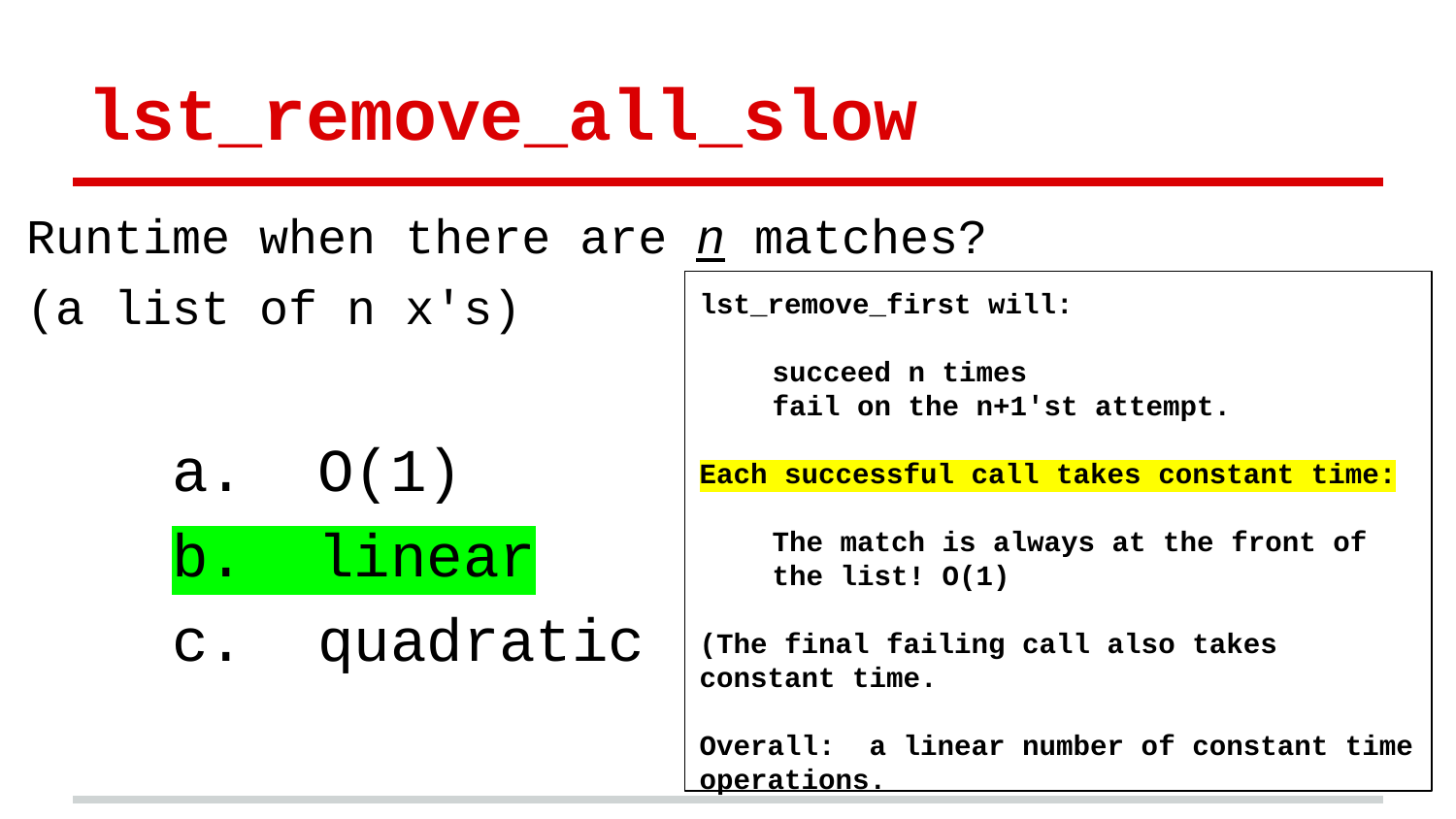

# lst_remove_all_slow
Runtime when there are n matches?
(a list of n x's)

a.  O(1)
b.  linear
c.  quadratic

lst_remove_first will:

succeed n times
fail on the n+1'st attempt.

Each successful call takes constant time:

The match is always at the front of the list! O(1)

(The final failing call also takes constant time.

Overall:  a linear number of constant time operations.